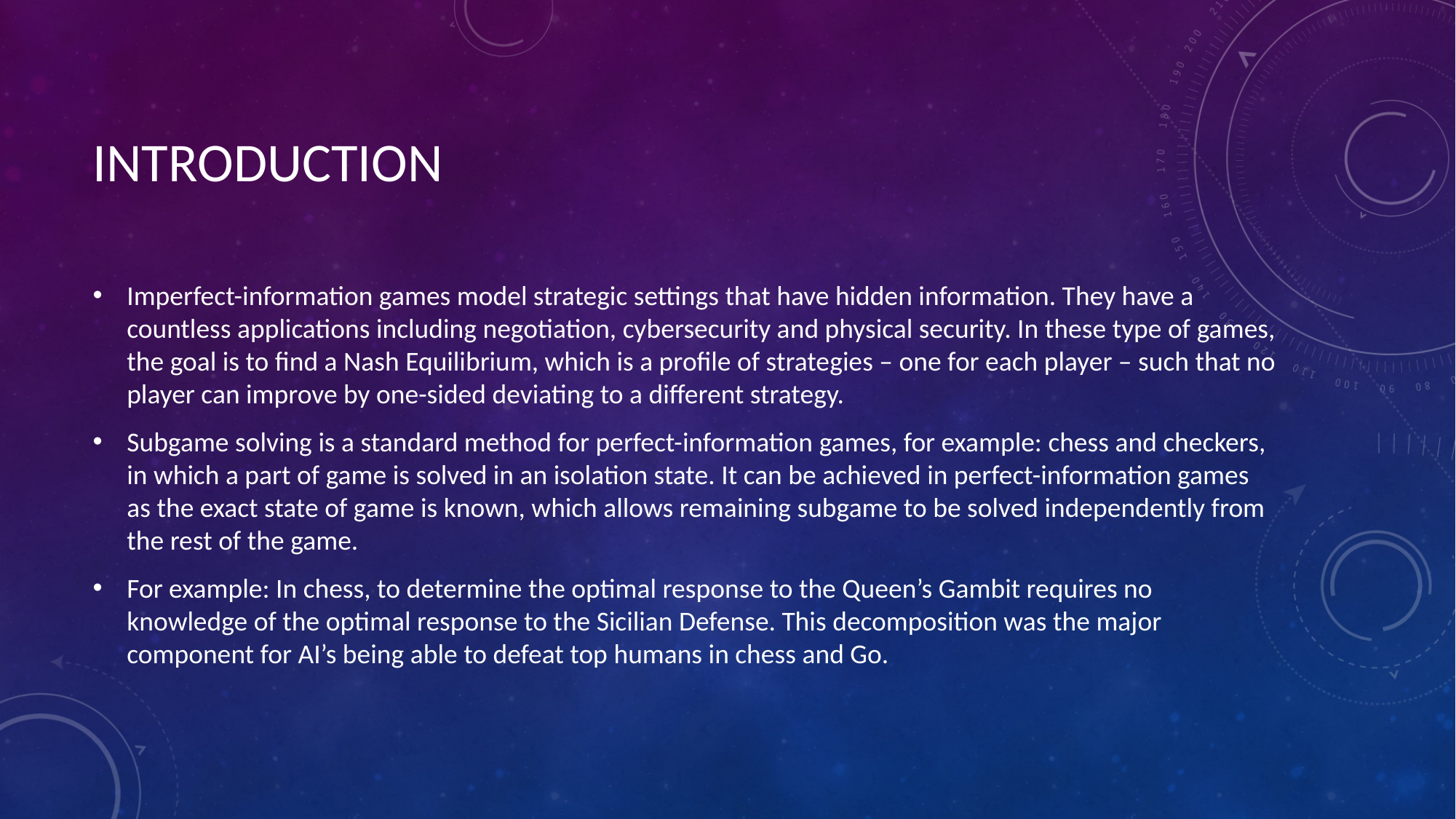

# Introduction
Imperfect-information games model strategic settings that have hidden information. They have a countless applications including negotiation, cybersecurity and physical security. In these type of games, the goal is to find a Nash Equilibrium, which is a profile of strategies – one for each player – such that no player can improve by one-sided deviating to a different strategy.
Subgame solving is a standard method for perfect-information games, for example: chess and checkers, in which a part of game is solved in an isolation state. It can be achieved in perfect-information games as the exact state of game is known, which allows remaining subgame to be solved independently from the rest of the game.
For example: In chess, to determine the optimal response to the Queen’s Gambit requires no knowledge of the optimal response to the Sicilian Defense. This decomposition was the major component for AI’s being able to defeat top humans in chess and Go.